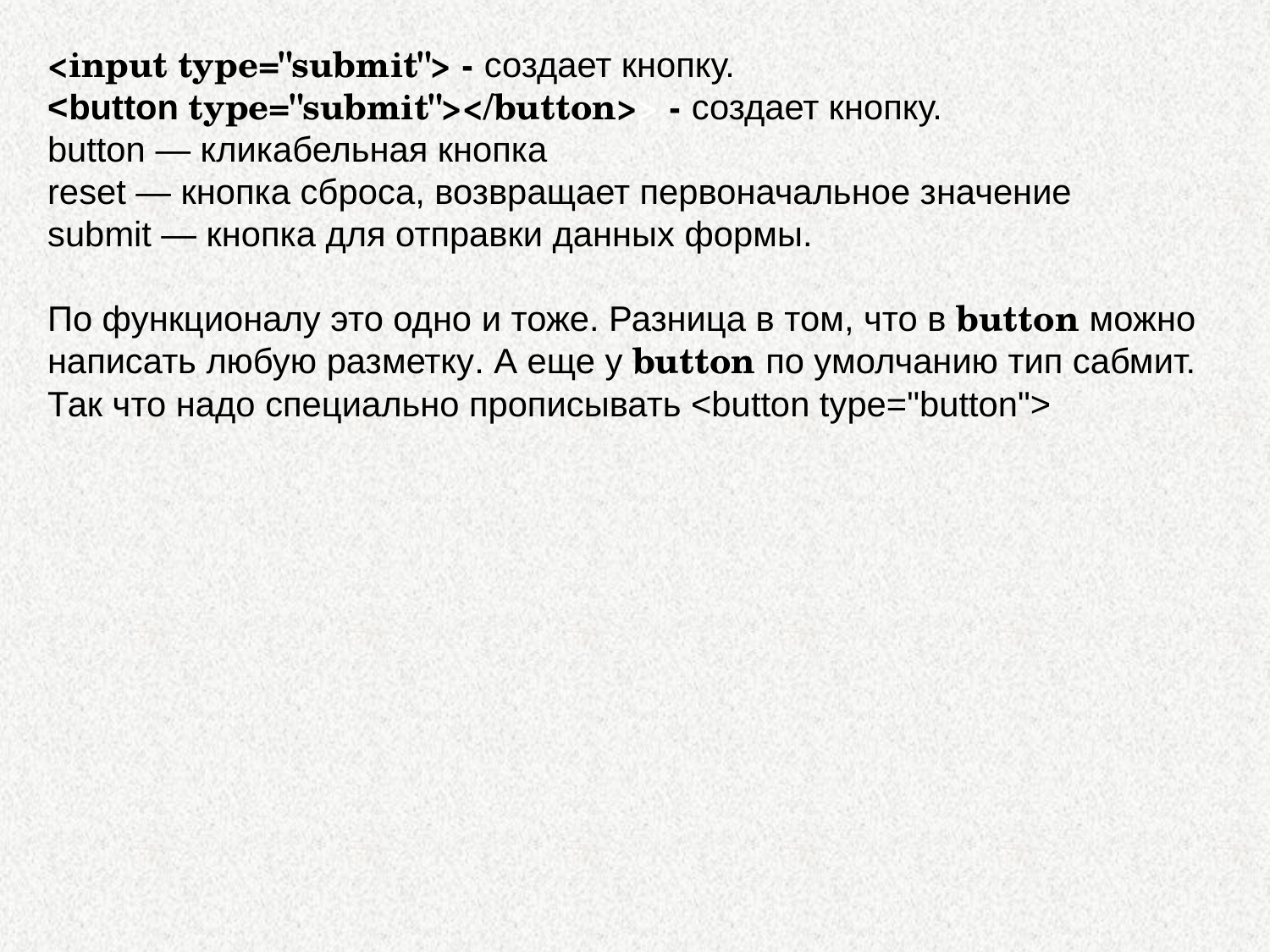

<input type="submit"> - создает кнопку.
<button type="submit"></button>> - создает кнопку.
button — кликабельная кнопка
reset — кнопка сброса, возвращает первоначальное значение
submit — кнопка для отправки данных формы.

По функционалу это одно и тоже. Разница в том, что в button можно написать любую разметку. А еще у button по умолчанию тип сабмит. Так что надо специально прописывать <button type="button">